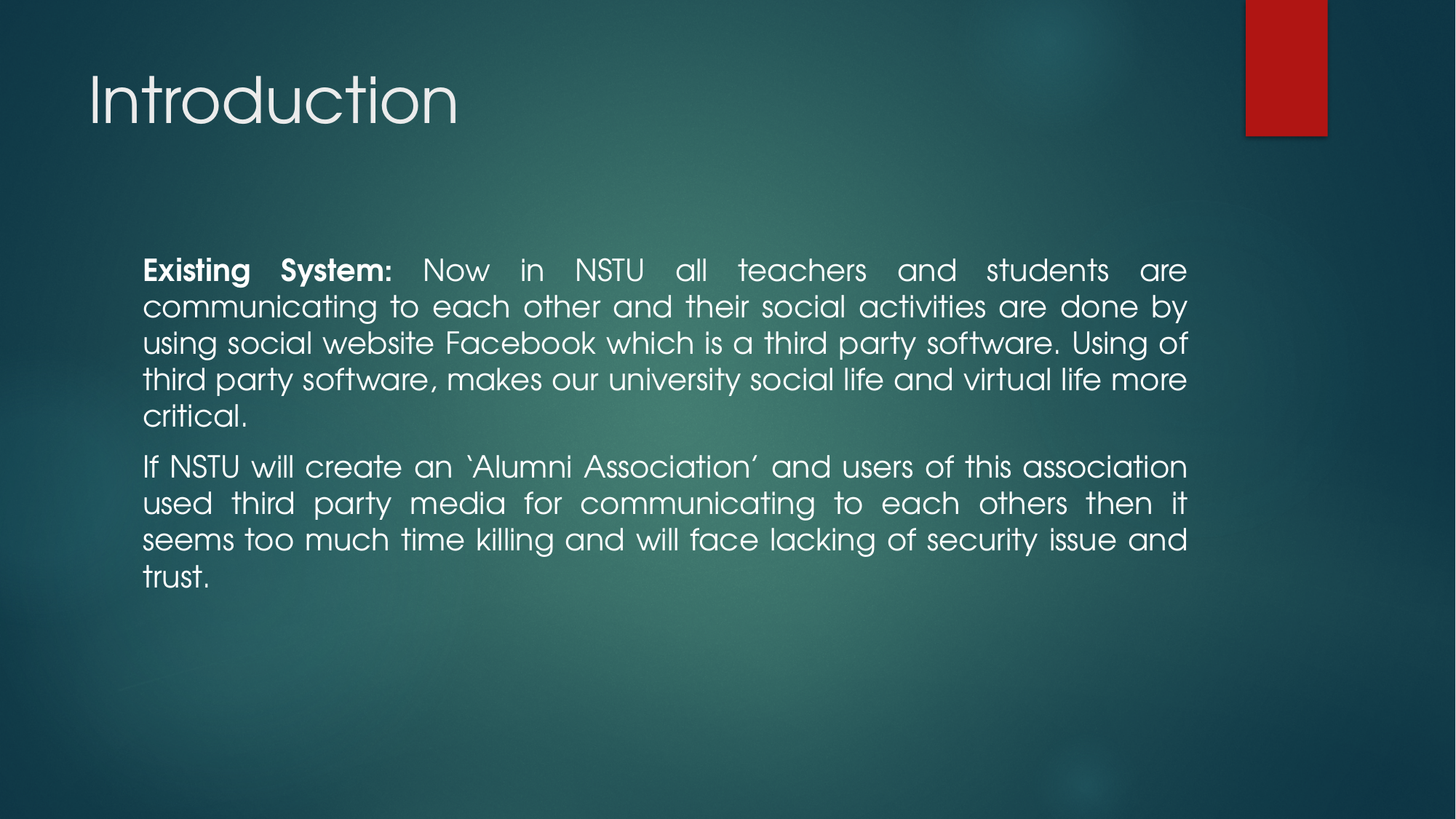

# Introduction
Existing System: Now in NSTU all teachers and students are communicating to each other and their social activities are done by using social website Facebook which is a third party software. Using of third party software, makes our university social life and virtual life more critical.
If NSTU will create an ‘Alumni Association’ and users of this association used third party media for communicating to each others then it seems too much time killing and will face lacking of security issue and trust.